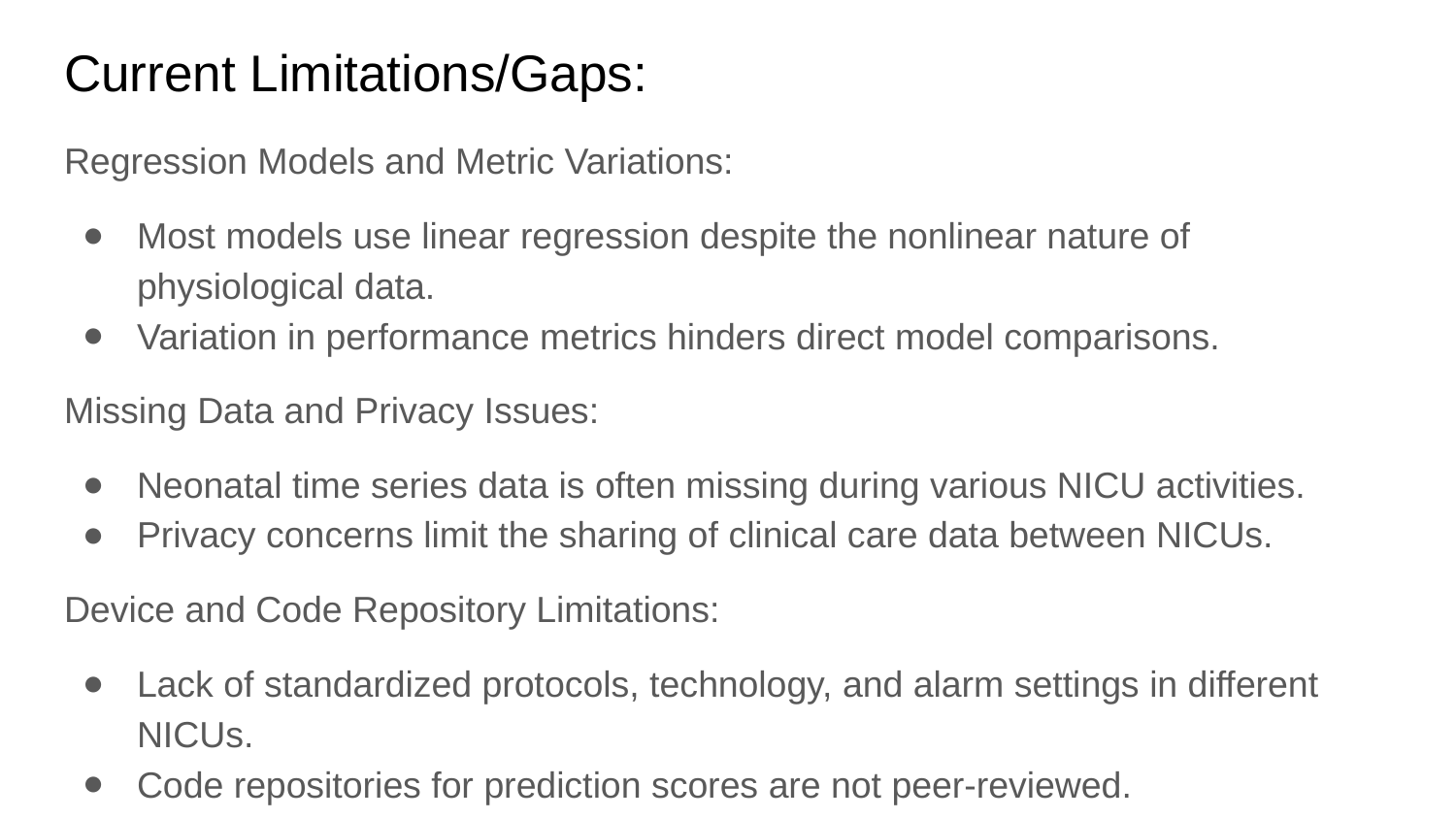

# Current Limitations/Gaps:
Regression Models and Metric Variations:
Most models use linear regression despite the nonlinear nature of physiological data.
Variation in performance metrics hinders direct model comparisons.
Missing Data and Privacy Issues:
Neonatal time series data is often missing during various NICU activities.
Privacy concerns limit the sharing of clinical care data between NICUs.
Device and Code Repository Limitations:
Lack of standardized protocols, technology, and alarm settings in different NICUs.
Code repositories for prediction scores are not peer-reviewed.